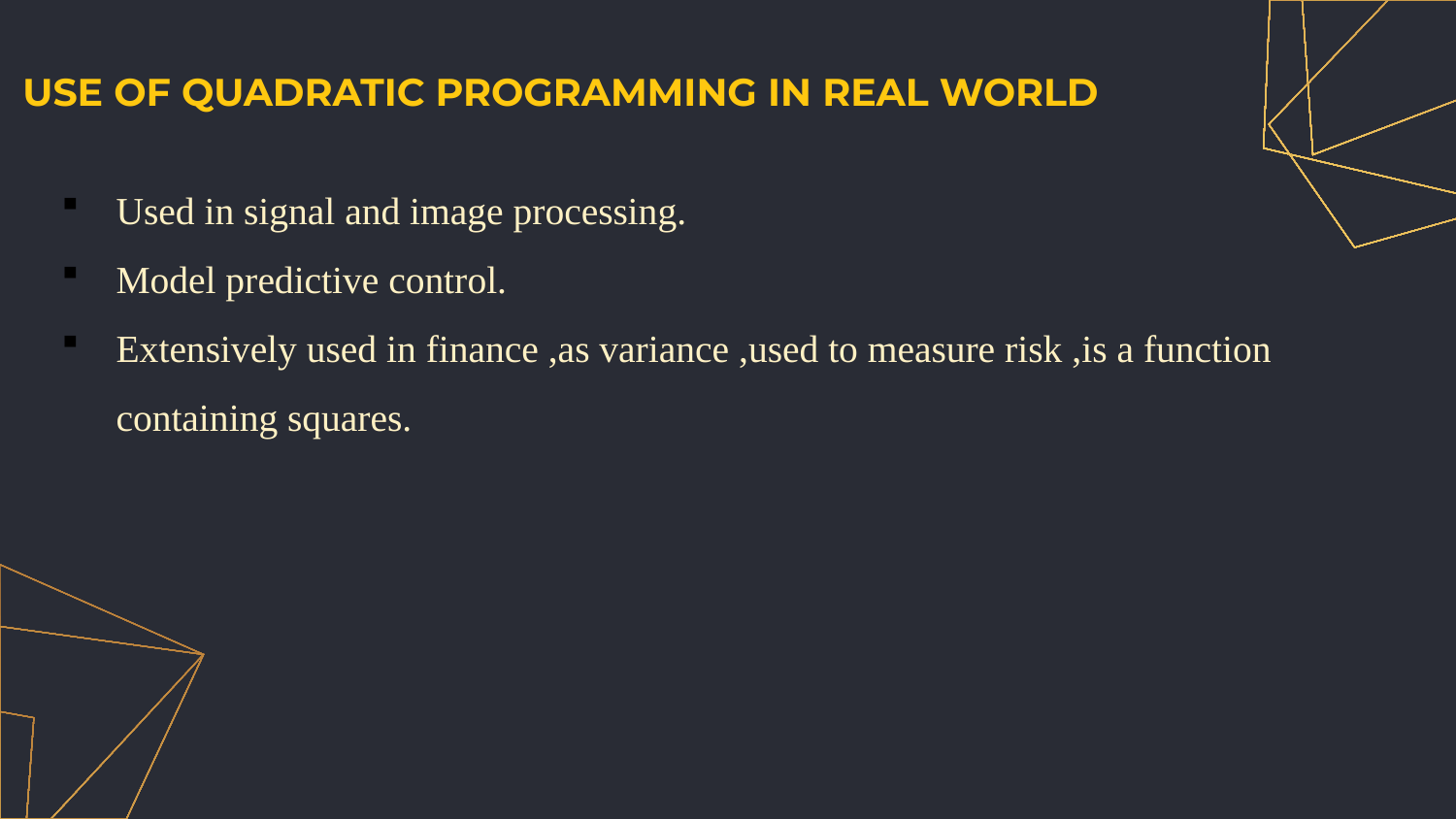

USE OF QUADRATIC PROGRAMMING IN REAL WORLD
Used in signal and image processing.
Model predictive control.
Extensively used in finance ,as variance ,used to measure risk ,is a function containing squares.